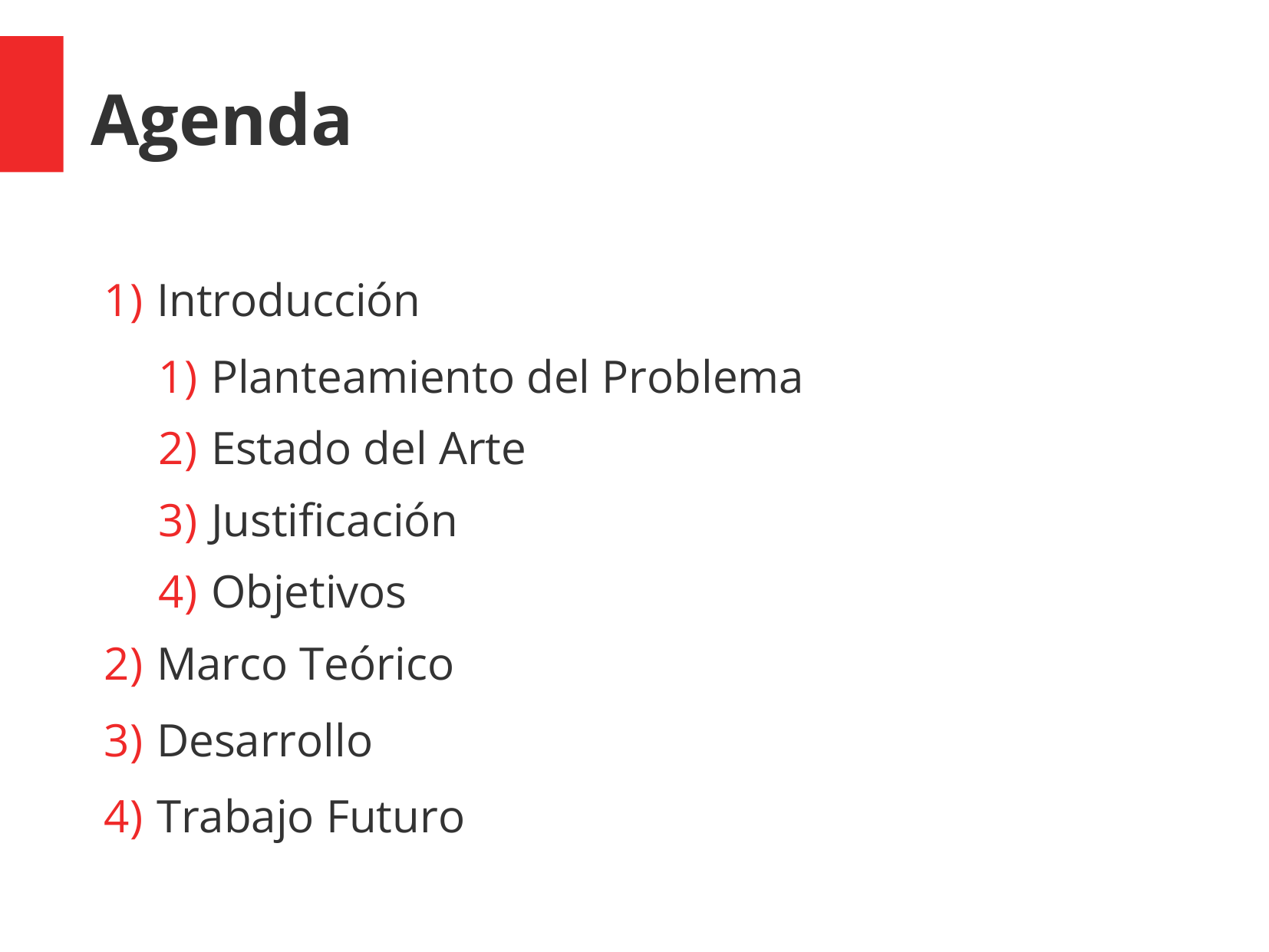

Agenda
 Introducción
 Planteamiento del Problema
 Estado del Arte
 Justificación
 Objetivos
 Marco Teórico
 Desarrollo
 Trabajo Futuro